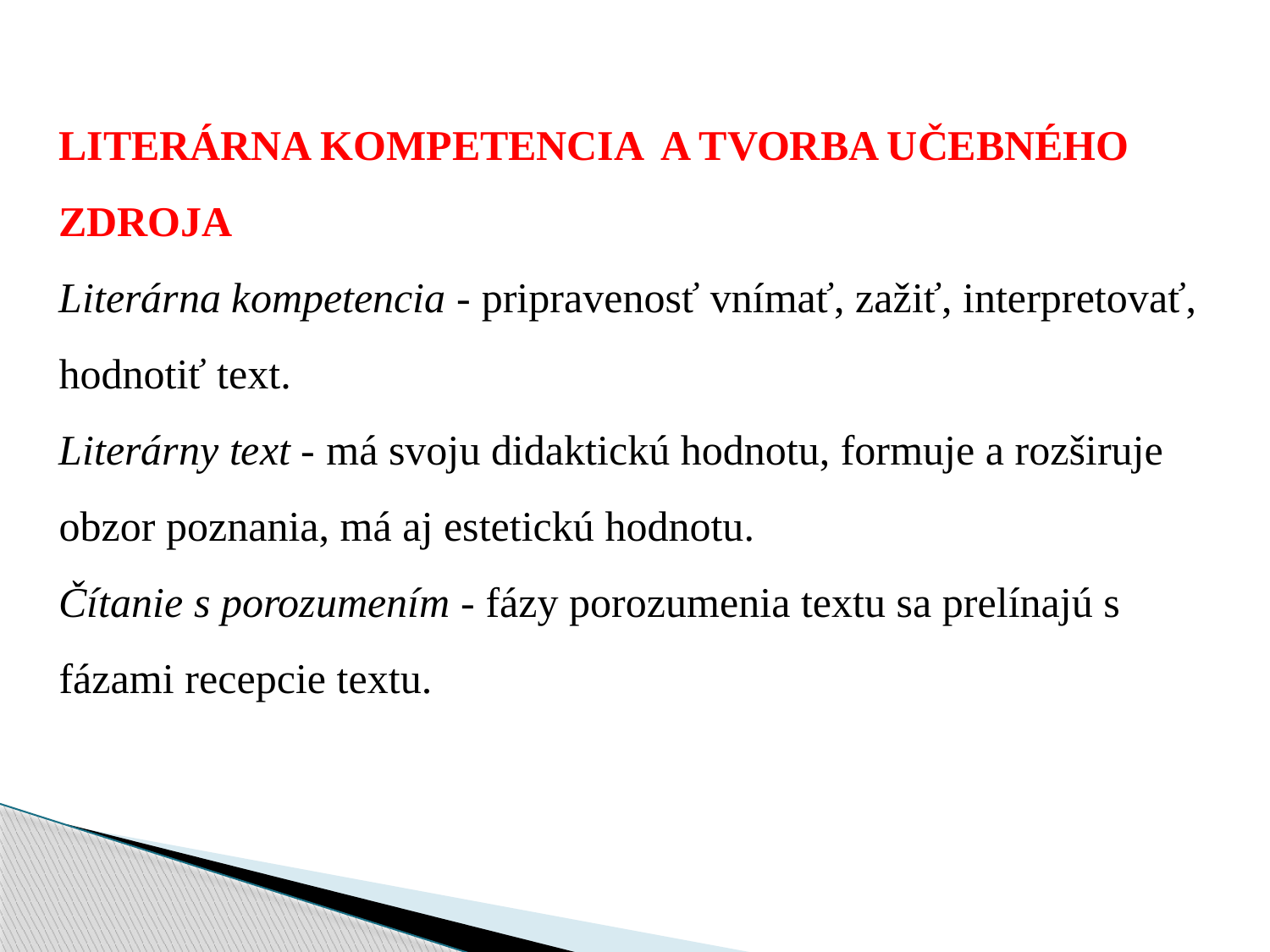

LITERÁRNA KOMPETENCIA  A TVORBA UČEBNÉHO ZDROJA
Literárna kompetencia - pripravenosť vnímať, zažiť, interpretovať, hodnotiť text.
Literárny text - má svoju didaktickú hodnotu, formuje a rozširuje obzor poznania, má aj estetickú hodnotu.
Čítanie s porozumením - fázy porozumenia textu sa prelínajú s fázami recepcie textu.